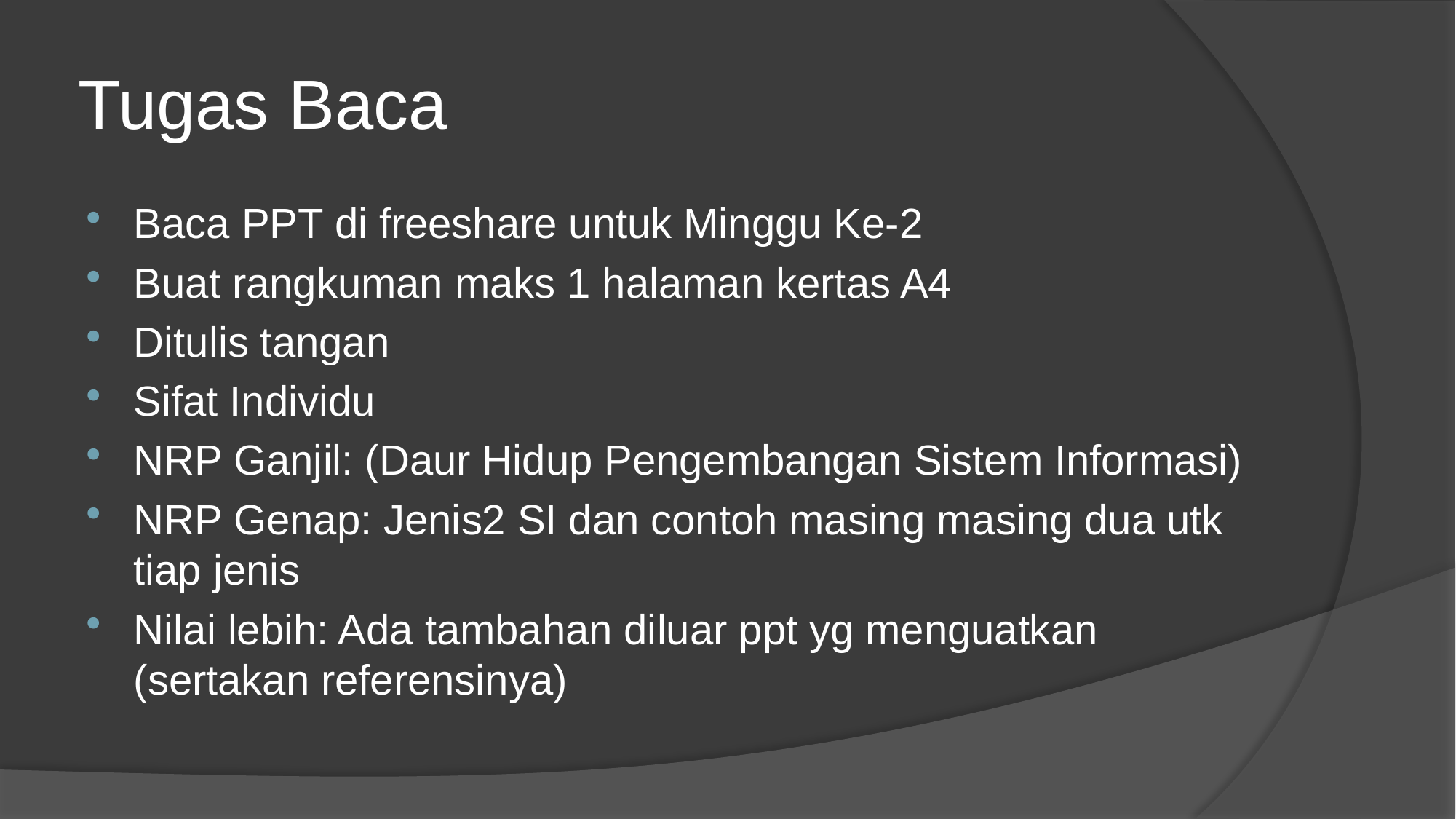

# Tugas Baca
Baca PPT di freeshare untuk Minggu Ke-2
Buat rangkuman maks 1 halaman kertas A4
Ditulis tangan
Sifat Individu
NRP Ganjil: (Daur Hidup Pengembangan Sistem Informasi)
NRP Genap: Jenis2 SI dan contoh masing masing dua utk tiap jenis
Nilai lebih: Ada tambahan diluar ppt yg menguatkan (sertakan referensinya)